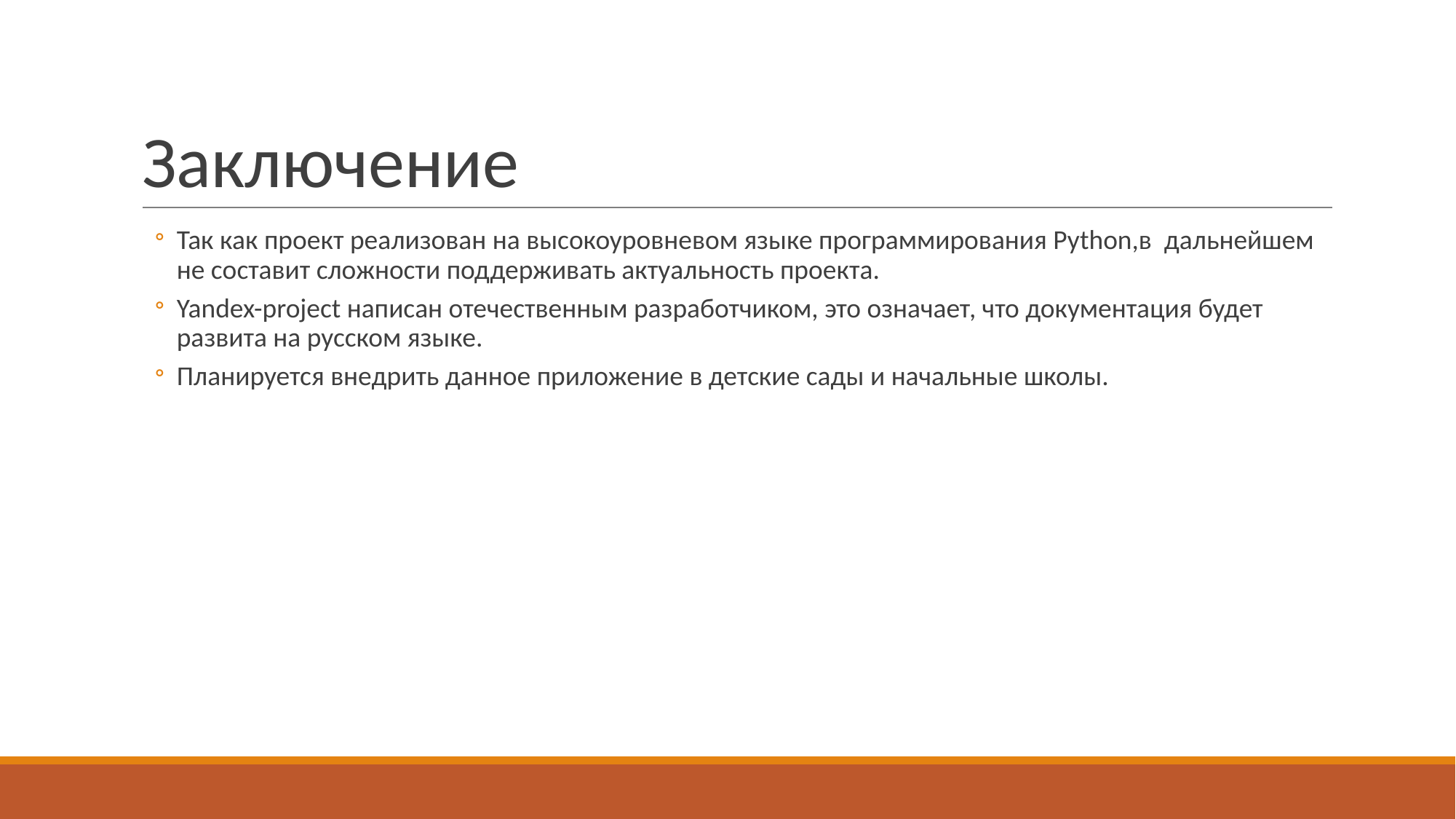

# Заключение
Так как проект реализован на высокоуровневом языке программирования Python,в  дальнейшем не составит сложности поддерживать актуальность проекта.
Yandex-project написан отечественным разработчиком, это означает, что документация будет развита на русском языке.
Планируется внедрить данное приложение в детские сады и начальные школы.